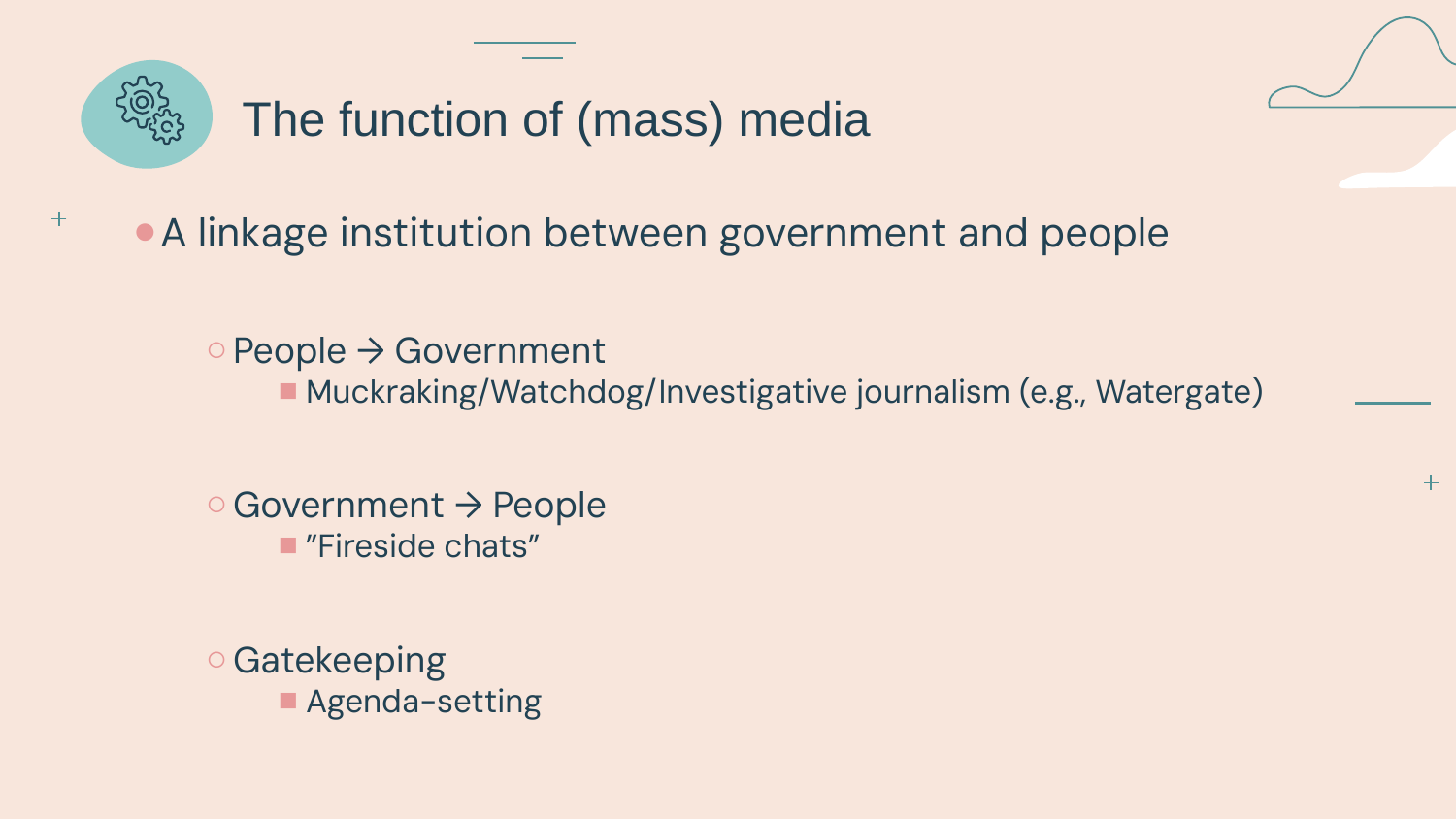

# The function of (mass) media
A linkage institution between government and people

People → Government
Muckraking/Watchdog/Investigative journalism (e.g., Watergate)

Government → People
”Fireside chats”

Gatekeeping
Agenda-setting